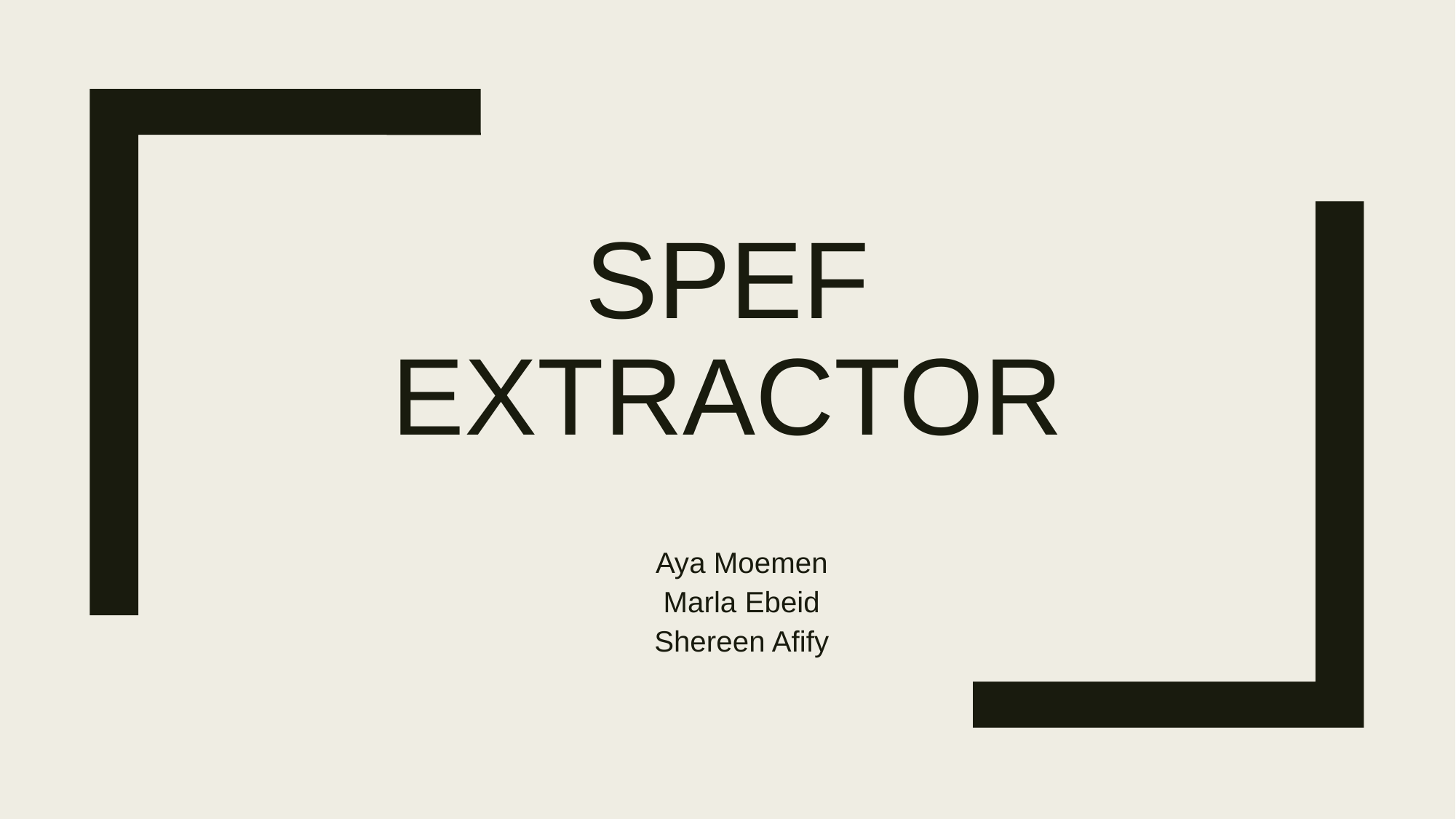

# SPEF Extractor
Aya Moemen
Marla Ebeid
Shereen Afify